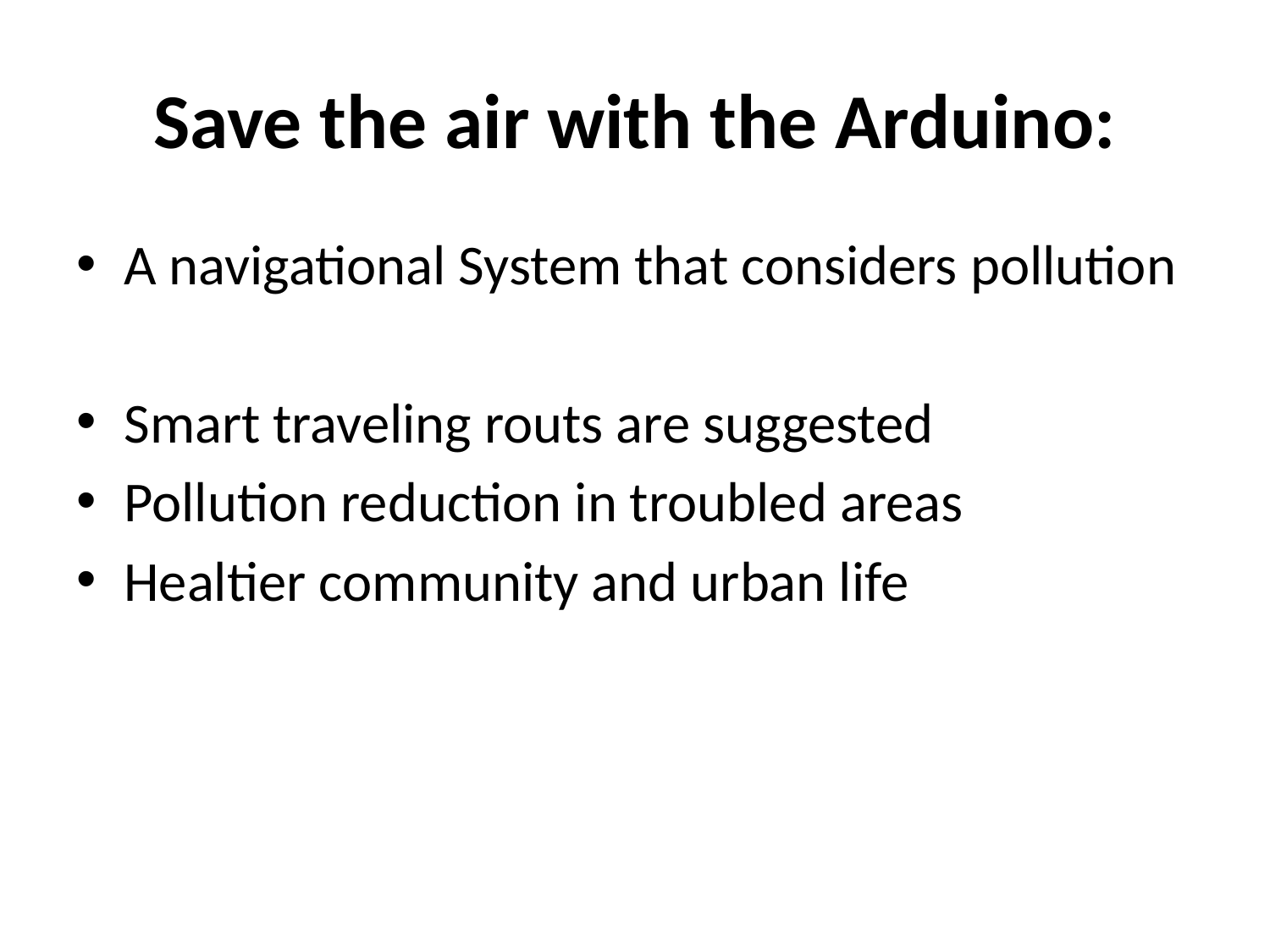

# Save the air with the Arduino:
A navigational System that considers pollution

Smart traveling routs are suggested
Pollution reduction in troubled areas
Healtier community and urban life